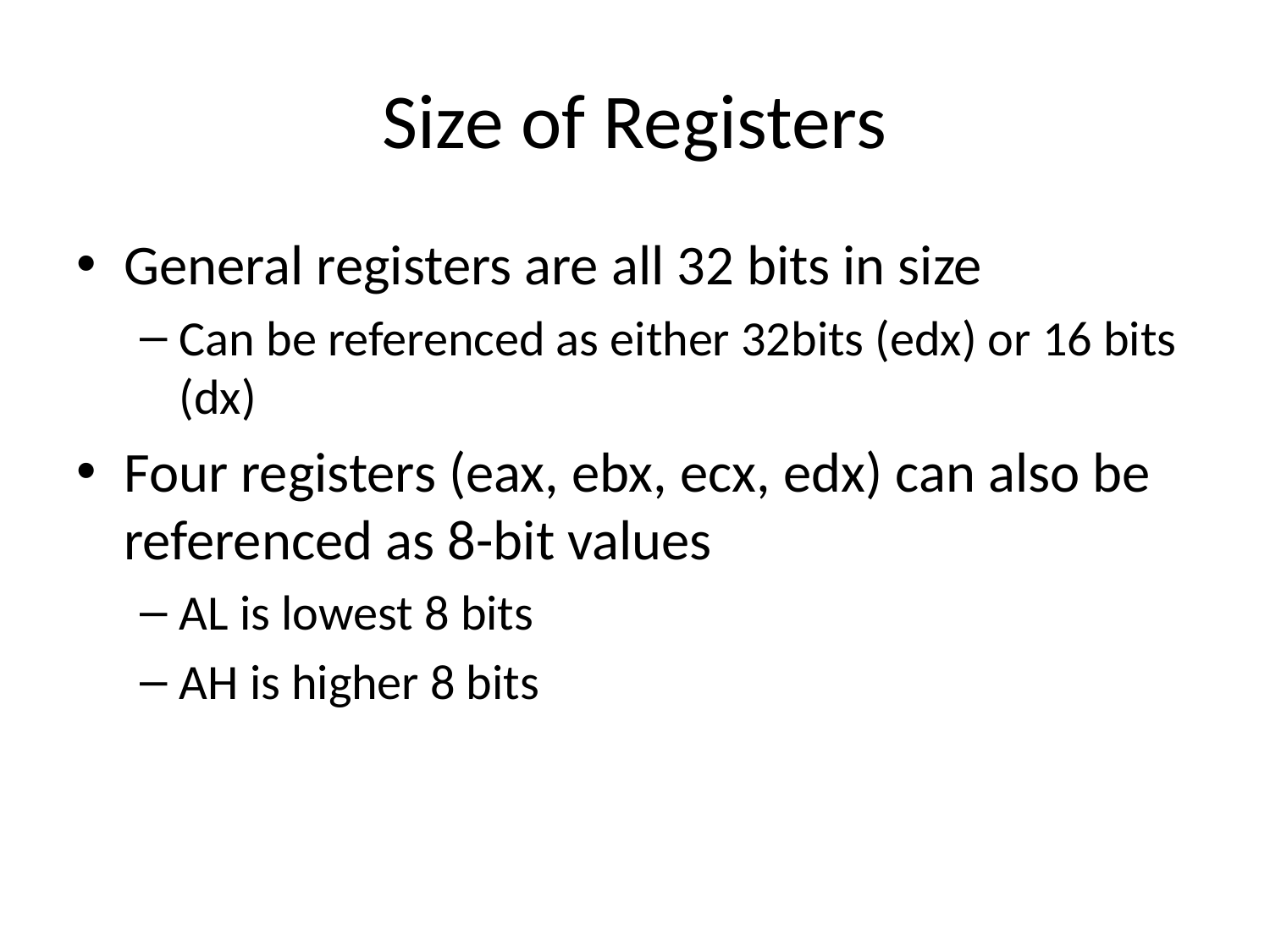

# Size of Registers
General registers are all 32 bits in size
Can be referenced as either 32bits (edx) or 16 bits (dx)
Four registers (eax, ebx, ecx, edx) can also be referenced as 8-bit values
AL is lowest 8 bits
AH is higher 8 bits